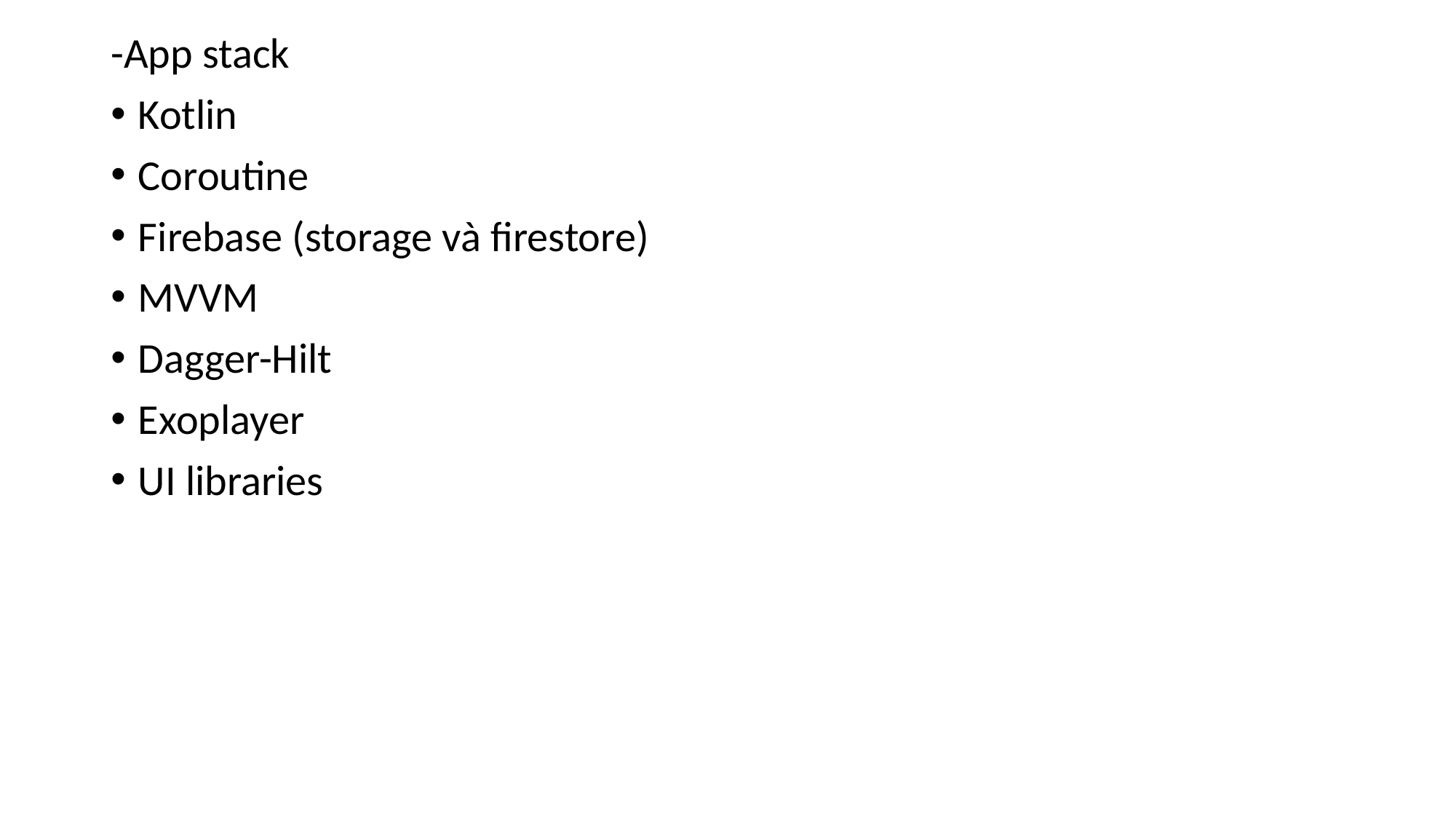

-App stack
Kotlin
Coroutine
Firebase (storage và firestore)
MVVM
Dagger-Hilt
Exoplayer
UI libraries